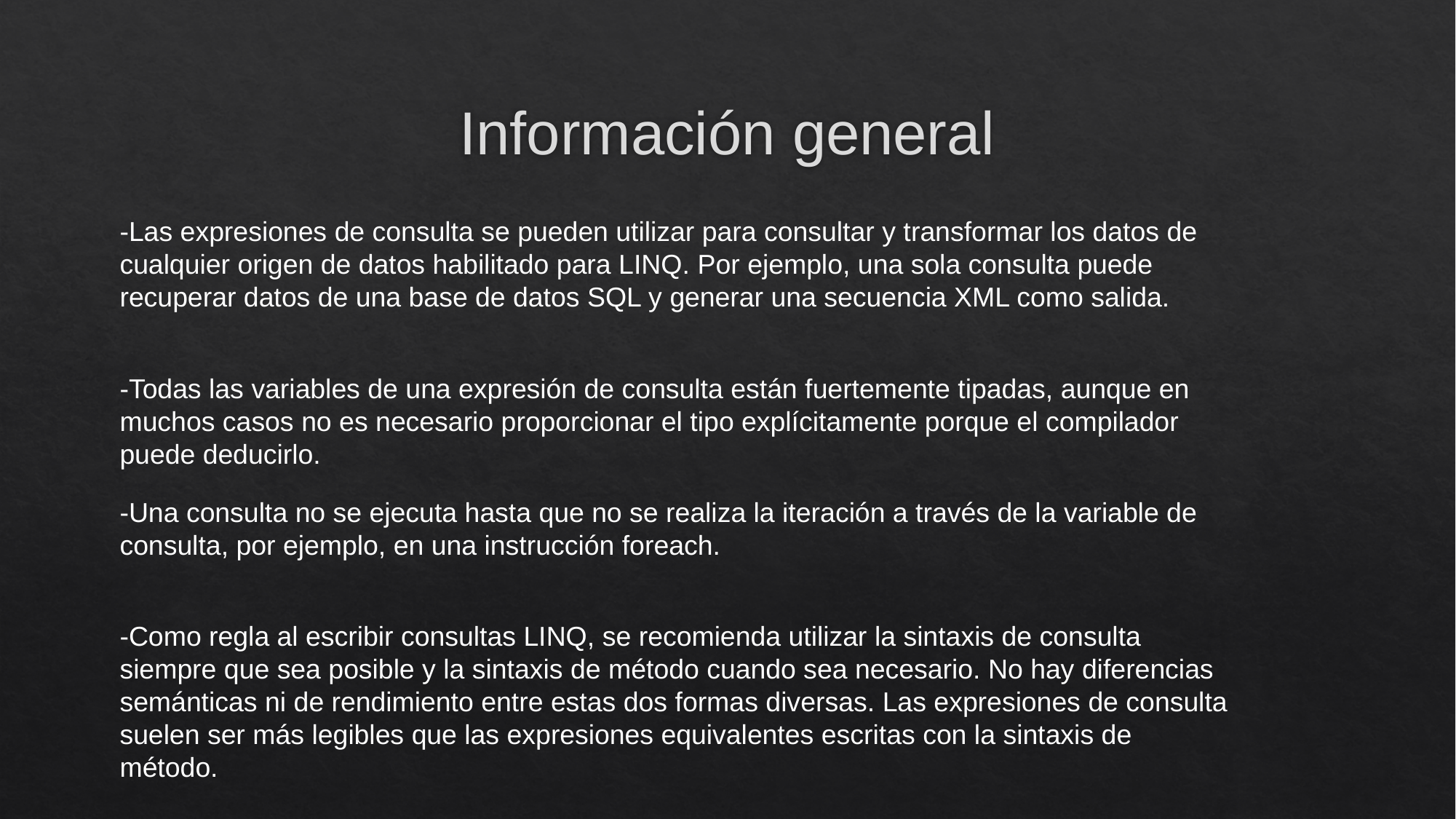

# Información general
-Las expresiones de consulta se pueden utilizar para consultar y transformar los datos de cualquier origen de datos habilitado para LINQ. Por ejemplo, una sola consulta puede recuperar datos de una base de datos SQL y generar una secuencia XML como salida.
-Todas las variables de una expresión de consulta están fuertemente tipadas, aunque en muchos casos no es necesario proporcionar el tipo explícitamente porque el compilador puede deducirlo.
-Una consulta no se ejecuta hasta que no se realiza la iteración a través de la variable de consulta, por ejemplo, en una instrucción foreach.
-Como regla al escribir consultas LINQ, se recomienda utilizar la sintaxis de consulta siempre que sea posible y la sintaxis de método cuando sea necesario. No hay diferencias semánticas ni de rendimiento entre estas dos formas diversas. Las expresiones de consulta suelen ser más legibles que las expresiones equivalentes escritas con la sintaxis de método.